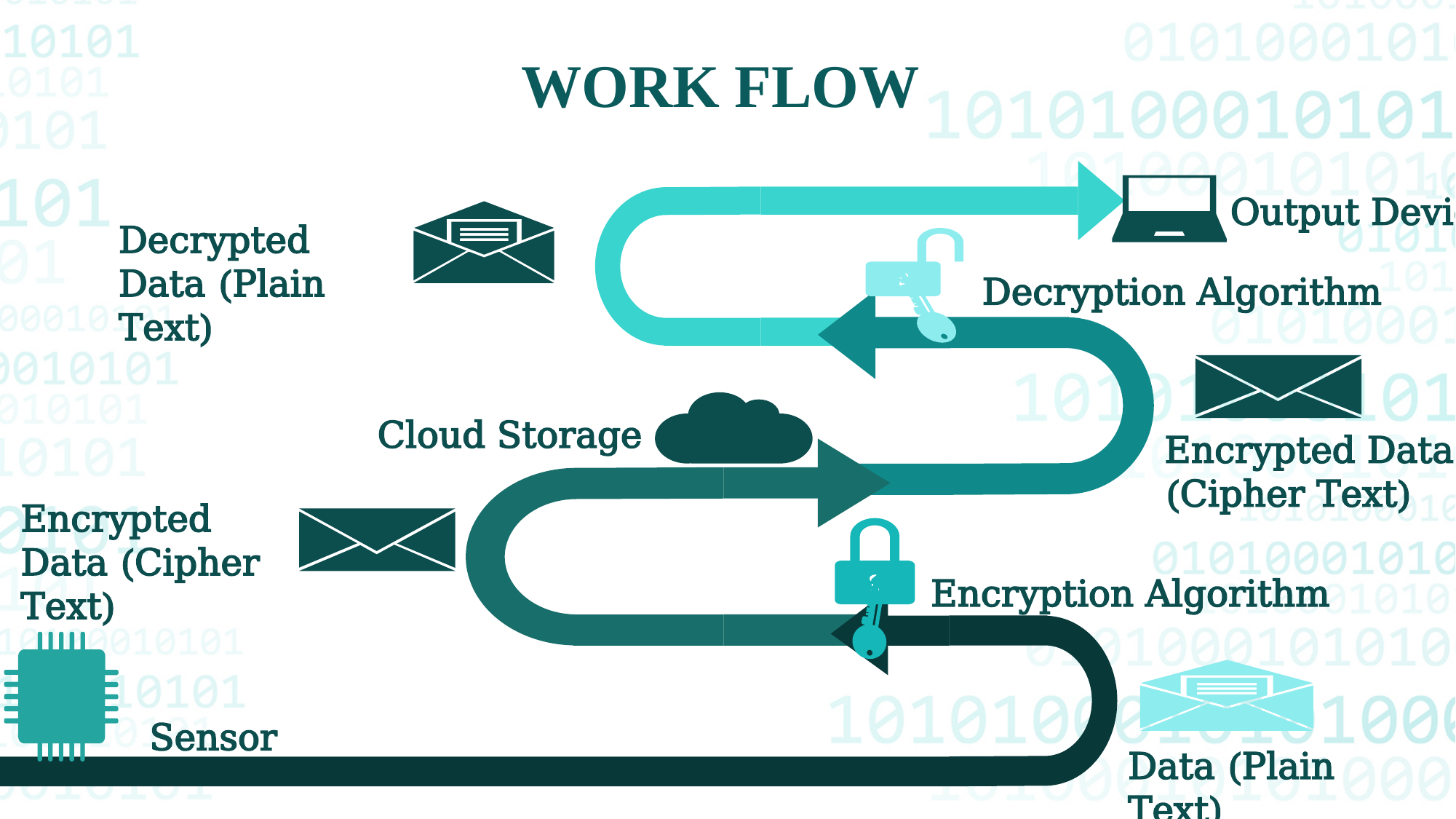

WORK FLOW

 Output Device

Decrypted Data (Plain Text)

20%
Decryption Algorithm

30%

Cloud Storage
Encrypted Data (Cipher Text)

50%
Encrypted Data (Cipher Text)

Encryption Algorithm

60%

Sensor
Data (Plain Text)